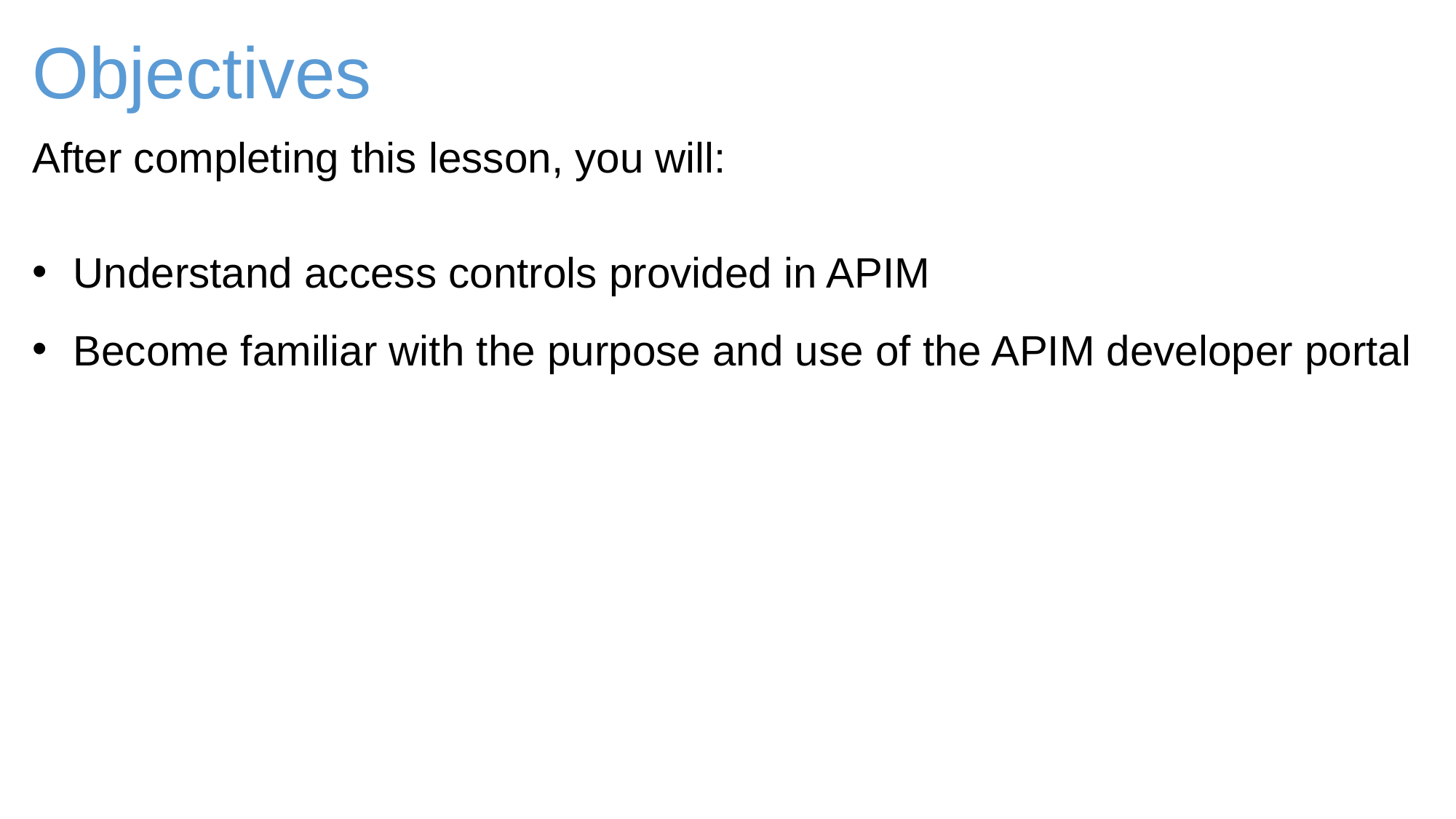

Objectives
After completing this lesson, you will:
Understand access controls provided in APIM
Become familiar with the purpose and use of the APIM developer portal